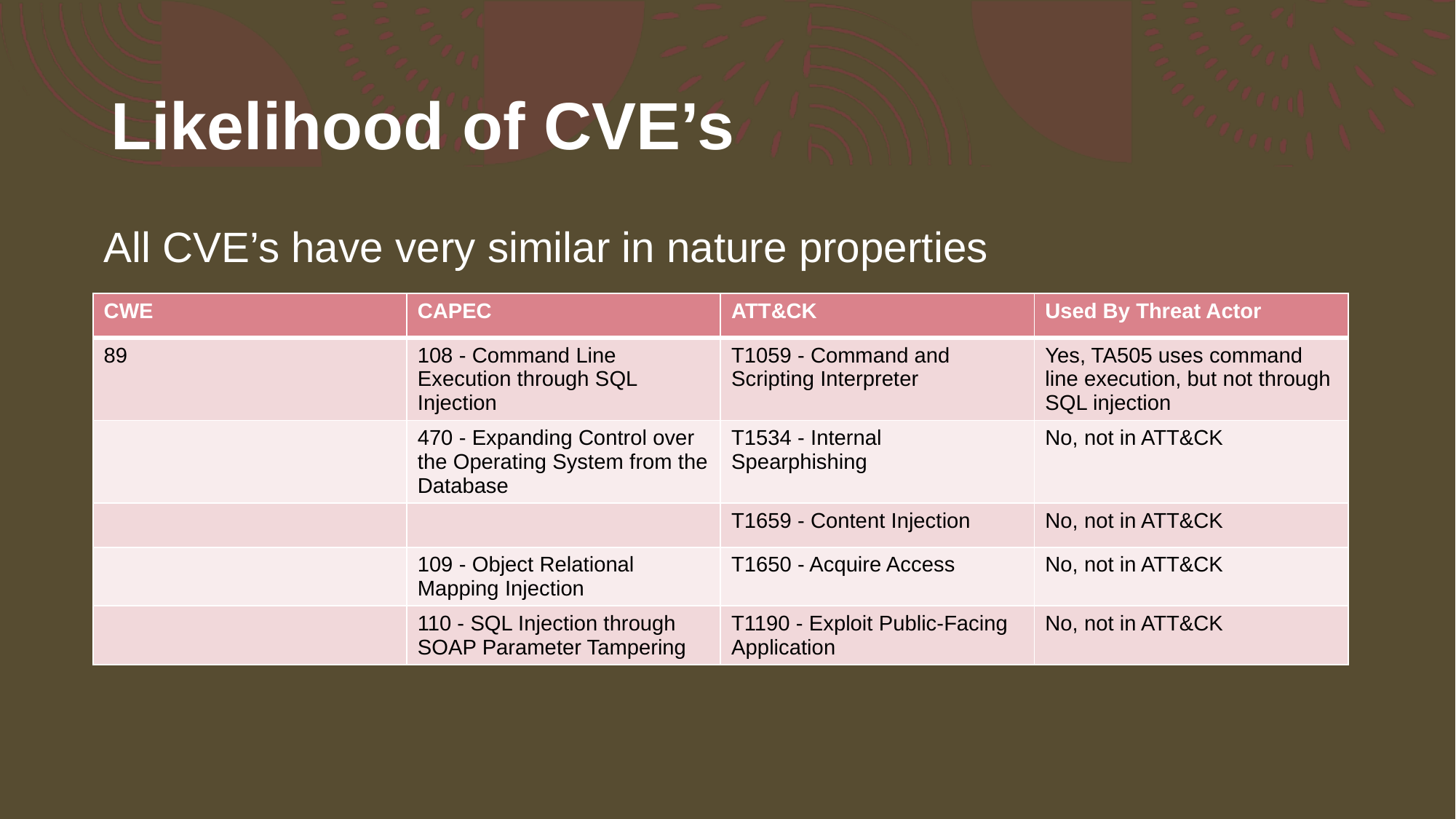

# Likelihood of CVE’s
All CVE’s have very similar in nature properties
| CWE | CAPEC | ATT&CK | Used By Threat Actor |
| --- | --- | --- | --- |
| 89 | 108 - Command Line Execution through SQL Injection | T1059 - Command and Scripting Interpreter | Yes, TA505 uses command line execution, but not through SQL injection |
|  | 470 - Expanding Control over the Operating System from the Database | T1534 - Internal Spearphishing | No, not in ATT&CK |
|  |  | T1659 - Content Injection | No, not in ATT&CK |
|  | 109 - Object Relational Mapping Injection | T1650 - Acquire Access | No, not in ATT&CK |
|  | 110 - SQL Injection through SOAP Parameter Tampering | T1190 - Exploit Public-Facing Application | No, not in ATT&CK |